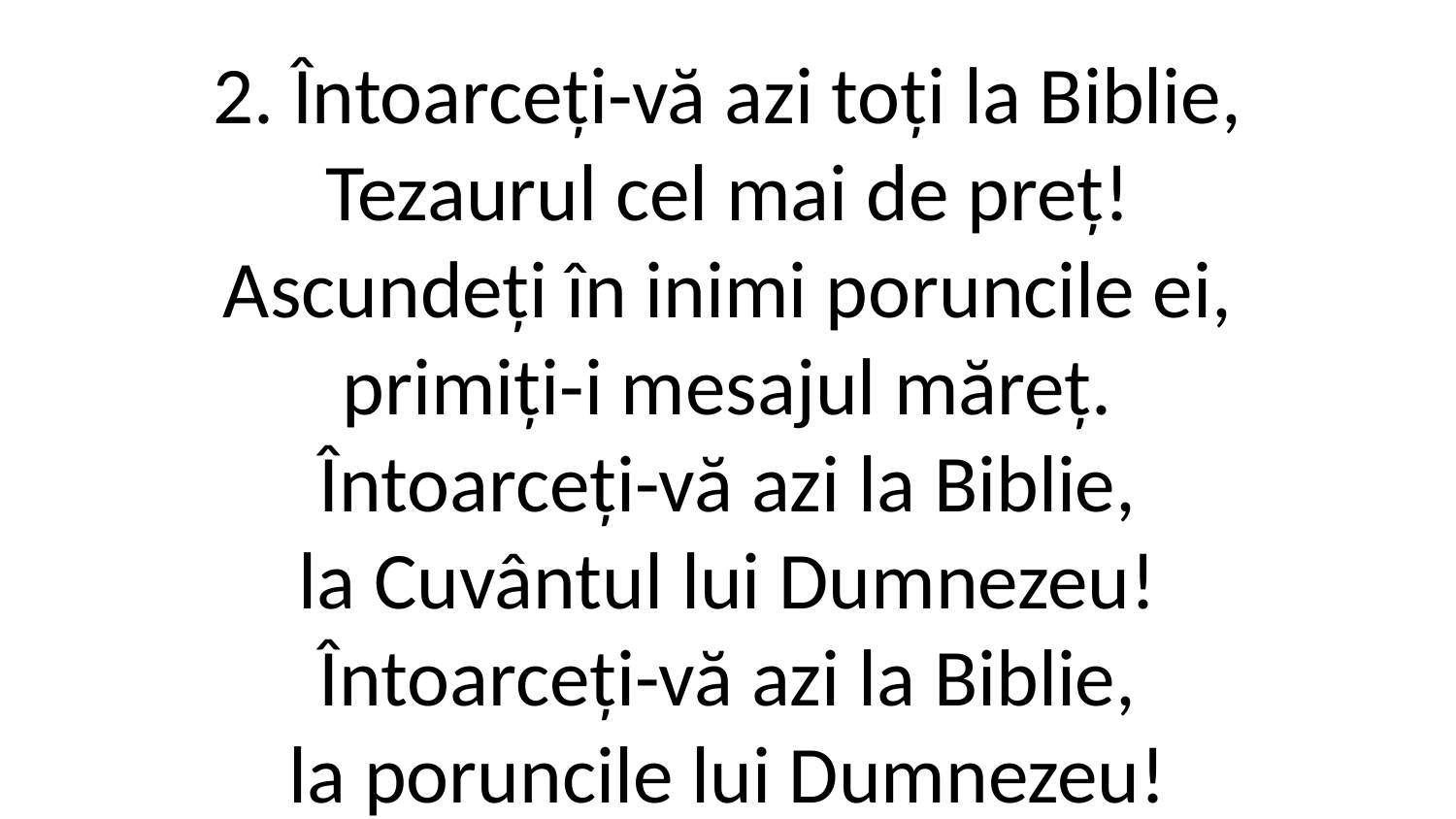

2. Întoarceți-vă azi toți la Biblie,
Tezaurul cel mai de preț!
Ascundeți în inimi poruncile ei,
primiți-i mesajul măreț.
Întoarceți-vă azi la Biblie,
la Cuvântul lui Dumnezeu!
Întoarceți-vă azi la Biblie,
la poruncile lui Dumnezeu!